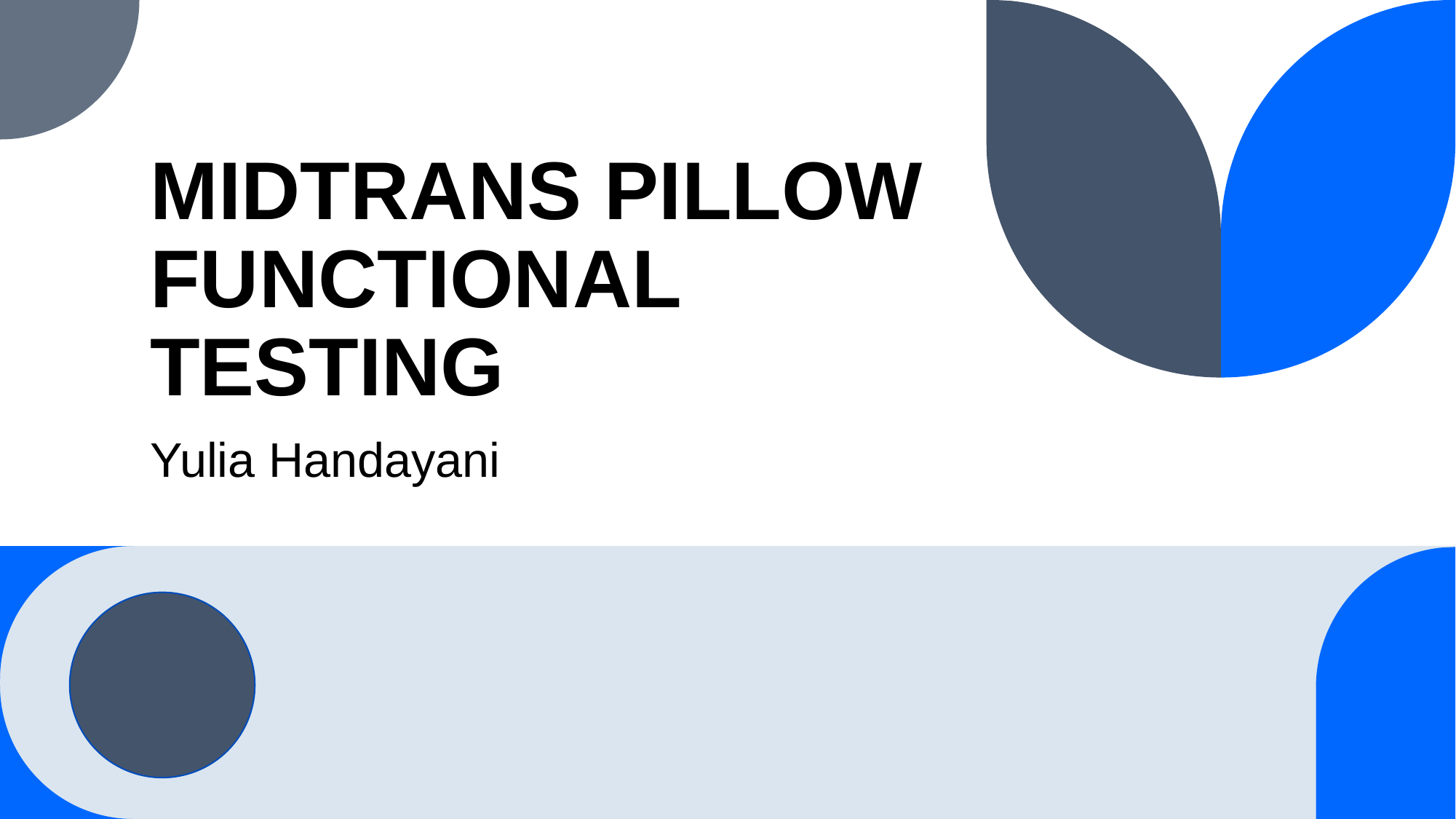

# MIDTRANS PILLOW FUNCTIONAL TESTING
Yulia Handayani